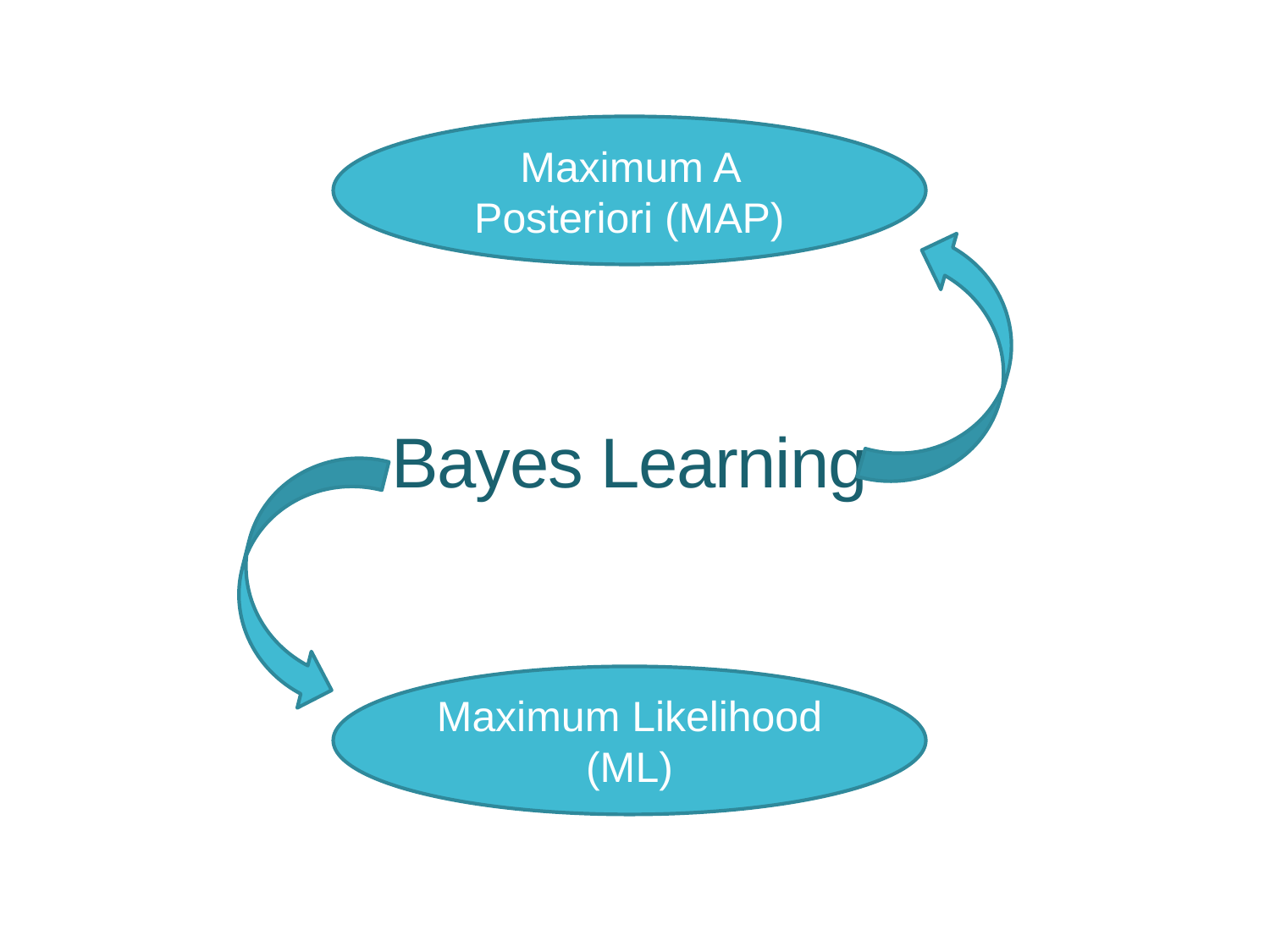

Maximum A Posteriori (MAP)

Bayes Learning

Maximum Likelihood (ML)